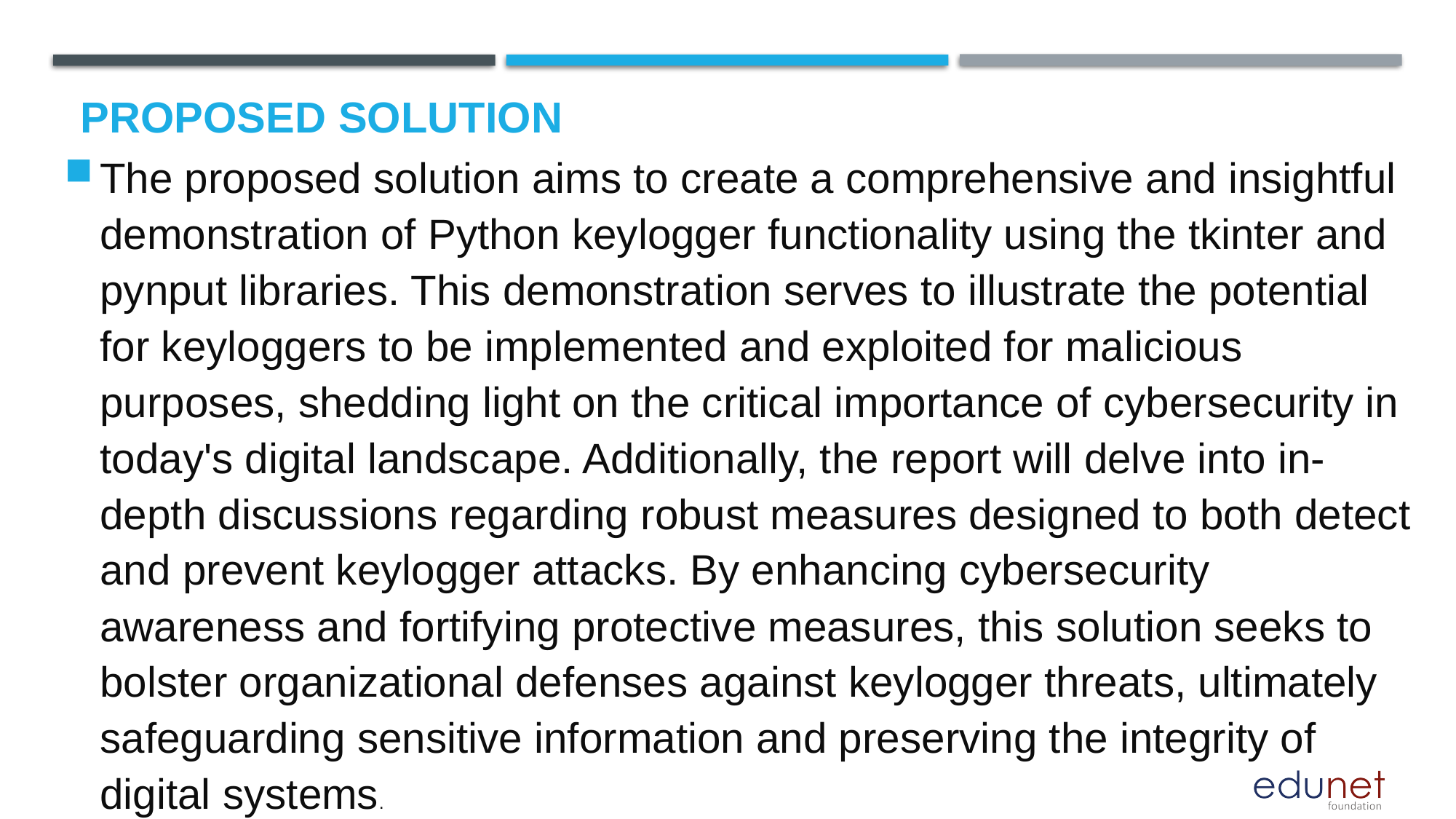

# Proposed Solution

The proposed solution aims to create a comprehensive and insightful demonstration of Python keylogger functionality using the tkinter and pynput libraries. This demonstration serves to illustrate the potential for keyloggers to be implemented and exploited for malicious purposes, shedding light on the critical importance of cybersecurity in today's digital landscape. Additionally, the report will delve into in-depth discussions regarding robust measures designed to both detect and prevent keylogger attacks. By enhancing cybersecurity awareness and fortifying protective measures, this solution seeks to bolster organizational defenses against keylogger threats, ultimately safeguarding sensitive information and preserving the integrity of digital systems.